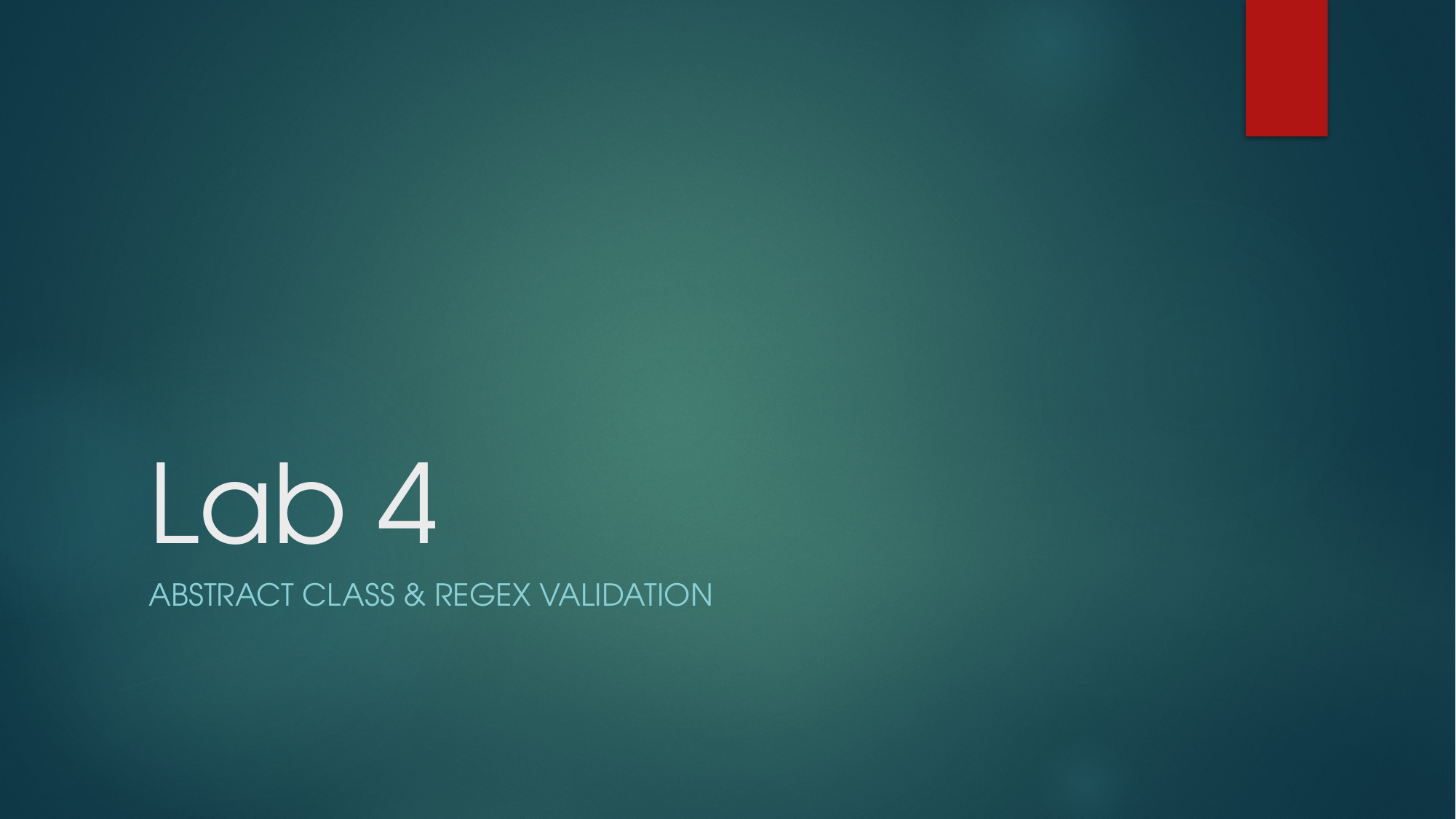

# Lab 4
Abstract class & Regex validation